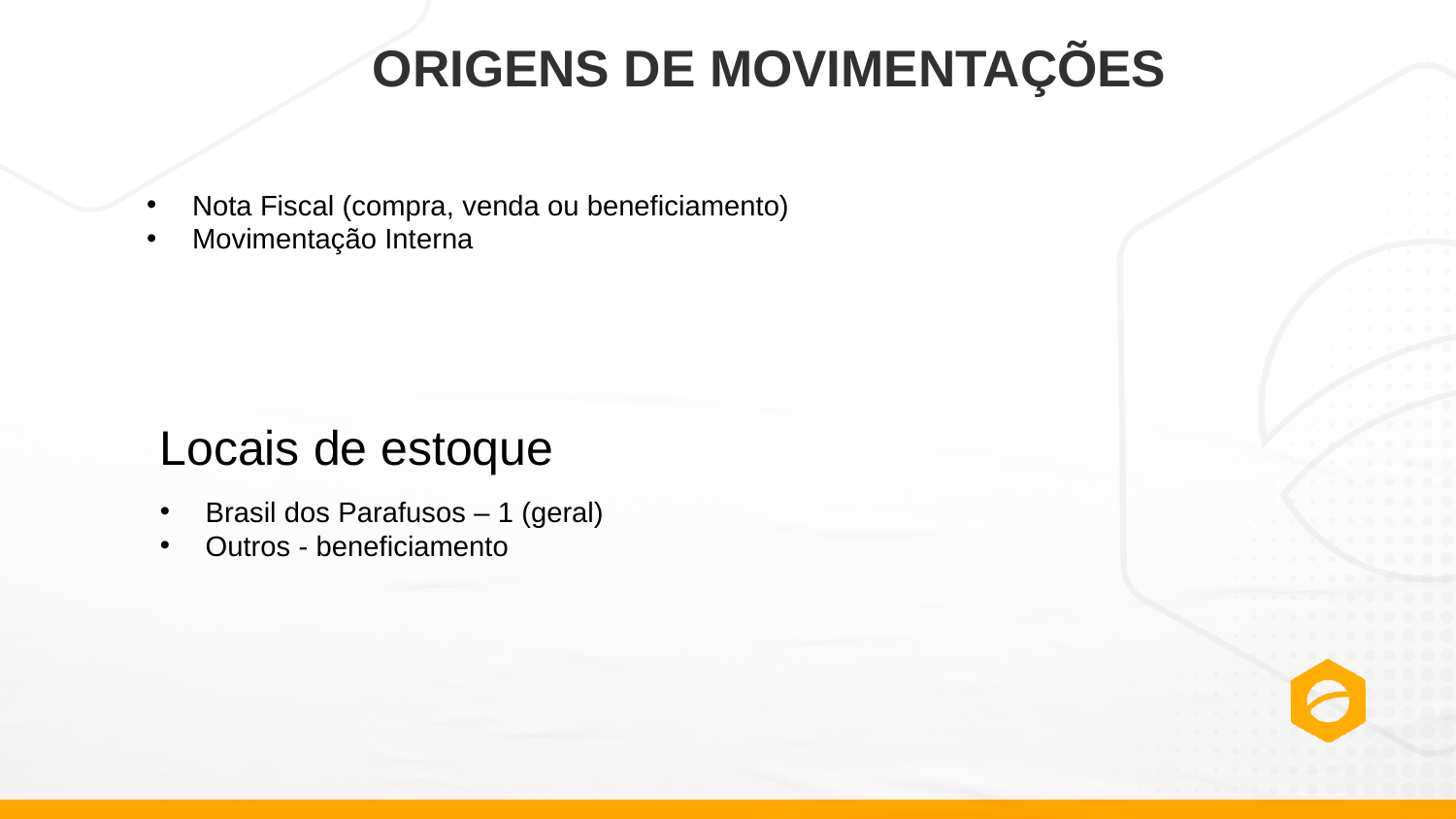

# ORIGENS DE MOVIMENTAÇÕES
Nota Fiscal (compra, venda ou beneficiamento)
Movimentação Interna
Locais de estoque
Brasil dos Parafusos – 1 (geral)
Outros - beneficiamento